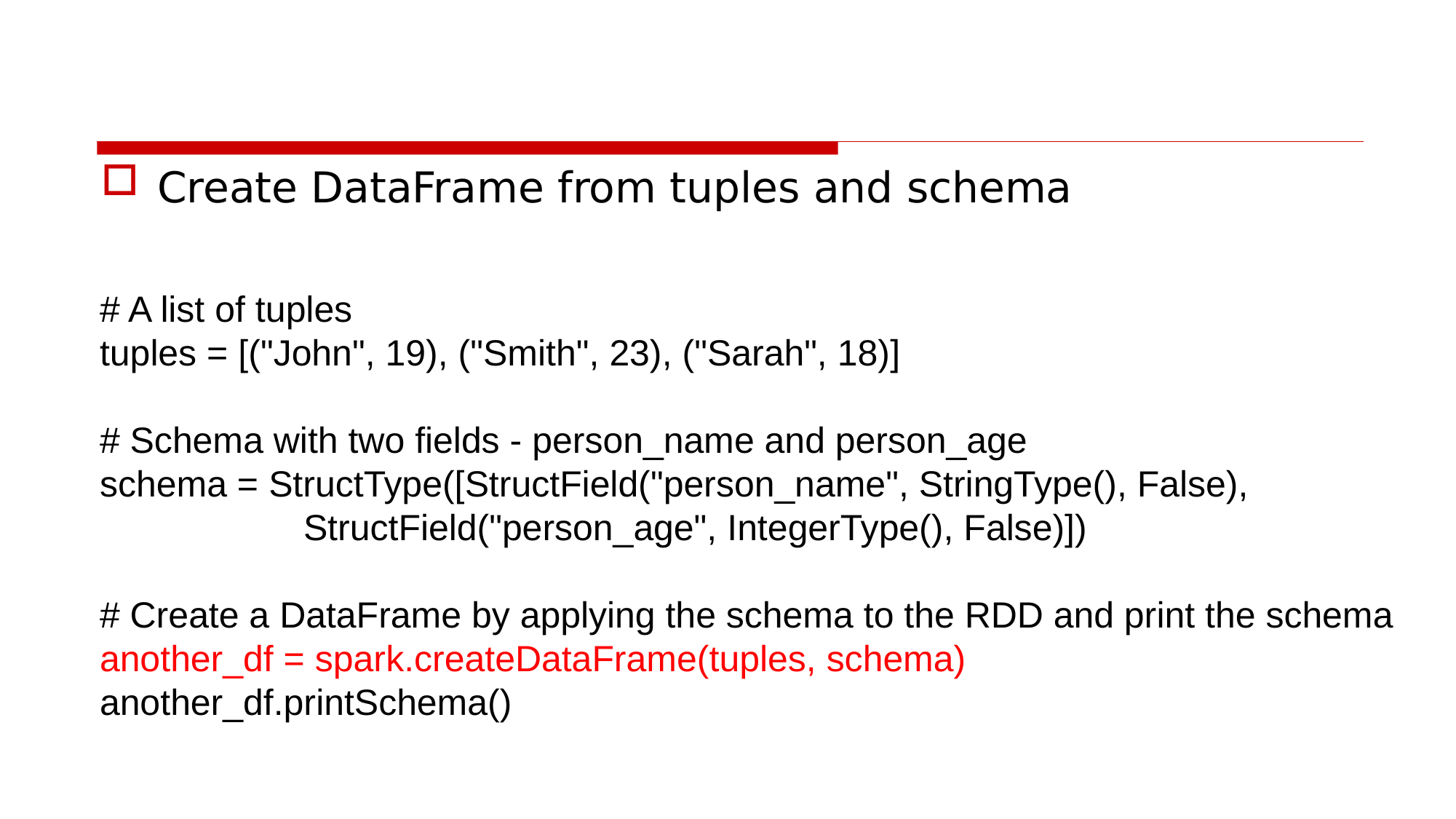

#
Create DataFrame from tuples and schema
    # A list of tuples
    tuples = [("John", 19), ("Smith", 23), ("Sarah", 18)]

    # Schema with two fields - person_name and person_age
    schema = StructType([StructField("person_name", StringType(), False),
                        StructField("person_age", IntegerType(), False)])

    # Create a DataFrame by applying the schema to the RDD and print the schema
    another_df = spark.createDataFrame(tuples, schema)
    another_df.printSchema()